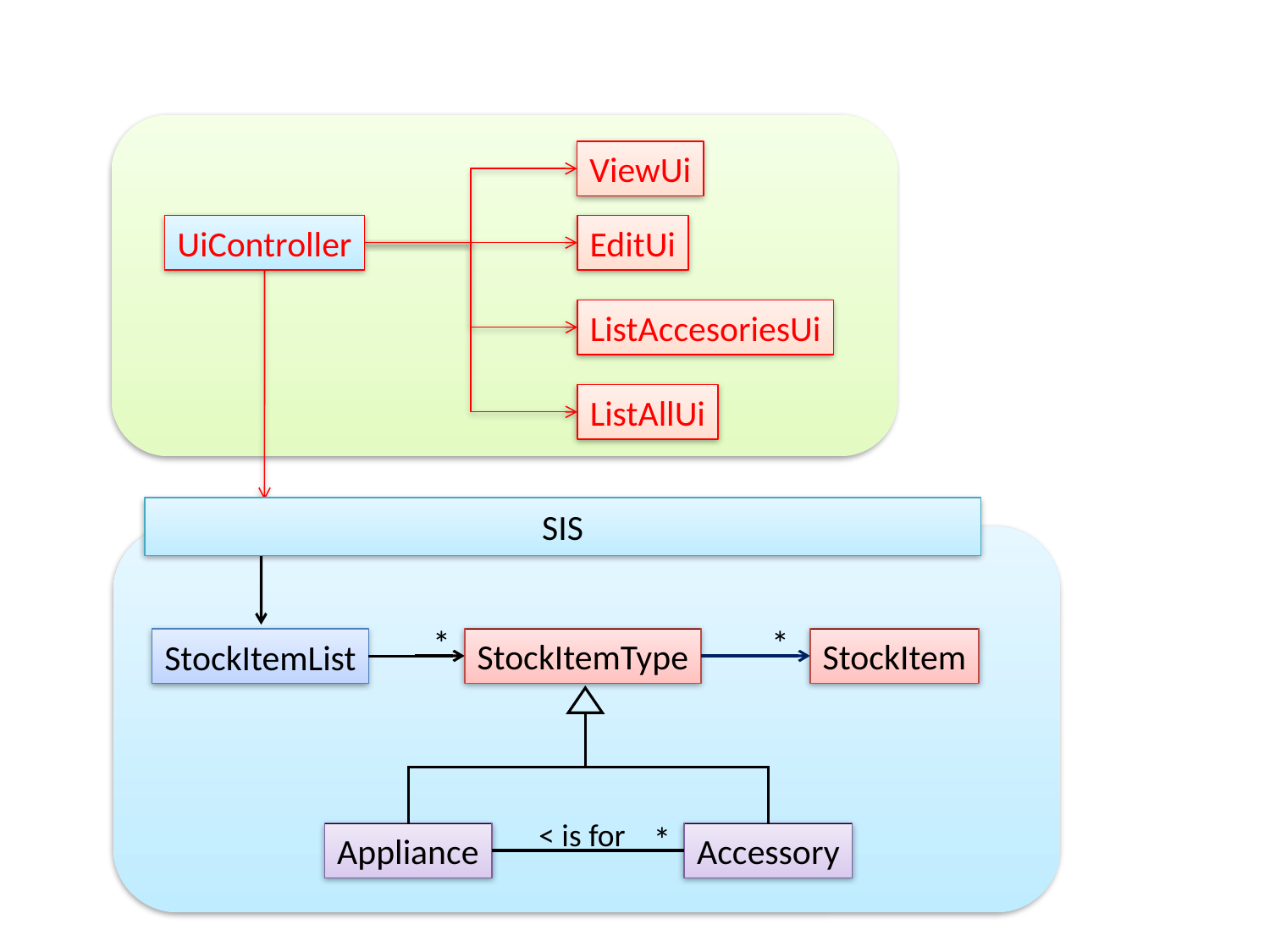

ViewUi
UiController
EditUi

ListAccesoriesUi
ListAllUi
SIS

*
*
StockItemType
StockItemList
StockItem

< is for
*
Appliance
Accessory